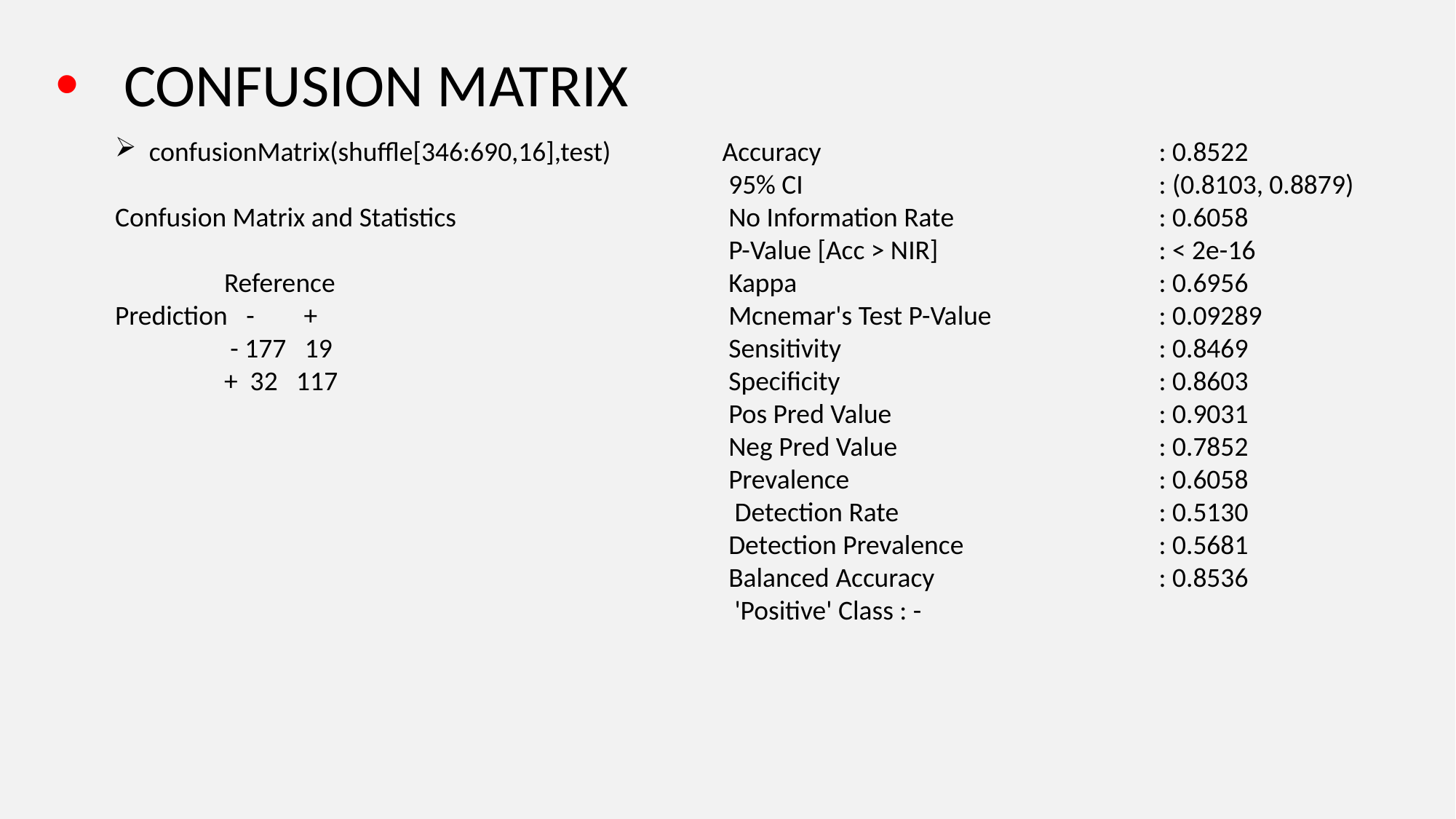

# CONFUSION MATRIX
confusionMatrix(shuffle[346:690,16],test)

Confusion Matrix and Statistics

          	Reference
Prediction   -        +
        	 - 177   19
       	+  32   117

Accuracy 				: 0.8522
 95% CI 				: (0.8103, 0.8879)
 No Information Rate 		: 0.6058
 P-Value [Acc > NIR] 		: < 2e-16
 Kappa 				: 0.6956
 Mcnemar's Test P-Value 		: 0.09289
 Sensitivity 			: 0.8469
 Specificity 			: 0.8603
 Pos Pred Value 			: 0.9031
 Neg Pred Value 			: 0.7852
 Prevalence 			: 0.6058
  Detection Rate 			: 0.5130
 Detection Prevalence 		: 0.5681
 Balanced Accuracy 		: 0.8536
  'Positive' Class : -